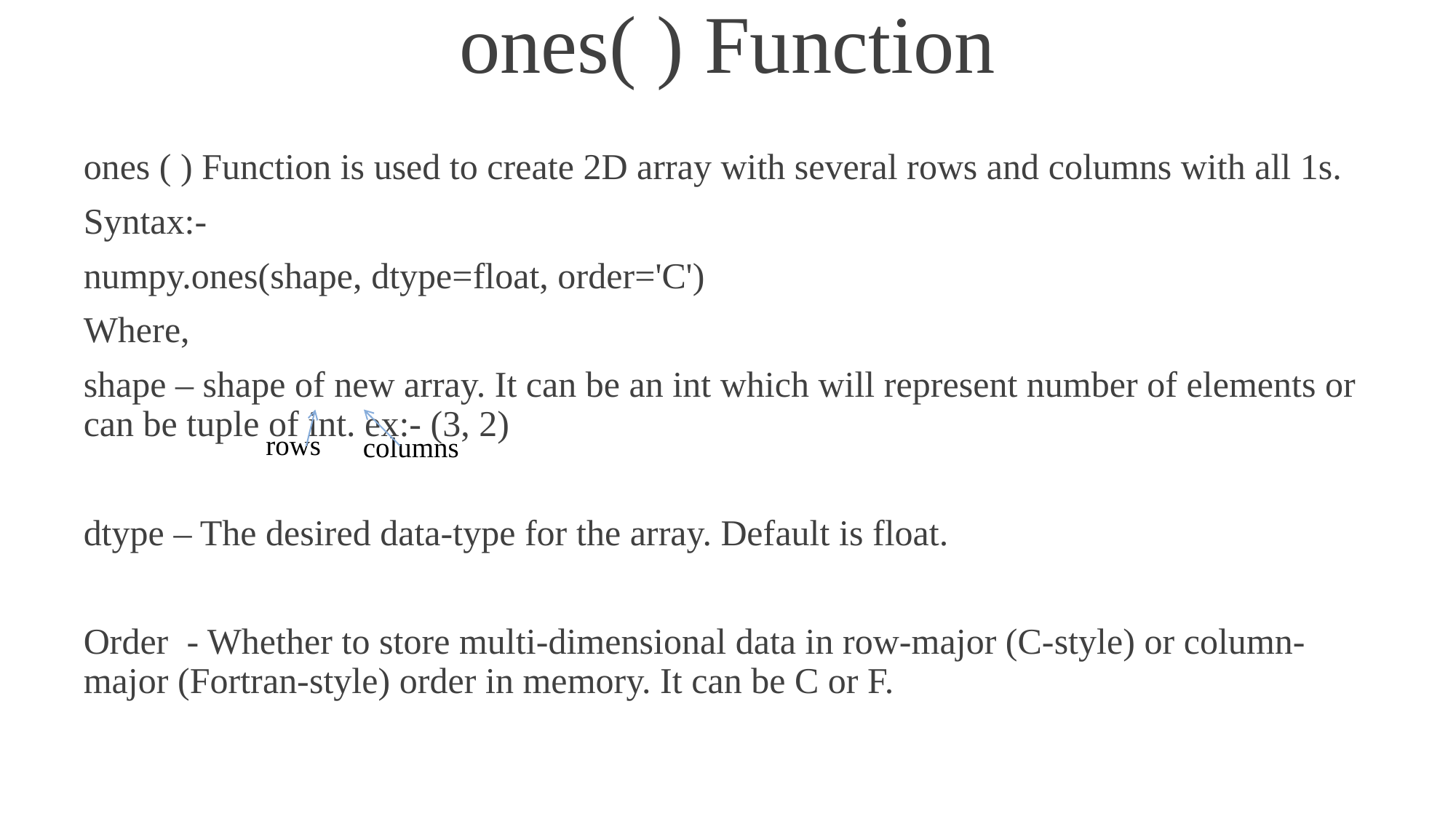

# ones( ) Function
ones ( ) Function is used to create 2D array with several rows and columns with all 1s.
Syntax:-
numpy.ones(shape, dtype=float, order='C')
Where,
shape – shape of new array. It can be an int which will represent number of elements or can be tuple of int. ex:- (3, 2)

dtype – The desired data-type for the array. Default is float.

Order  - Whether to store multi-dimensional data in row-major (C-style) or column-major (Fortran-style) order in memory. It can be C or F.
rows
columns